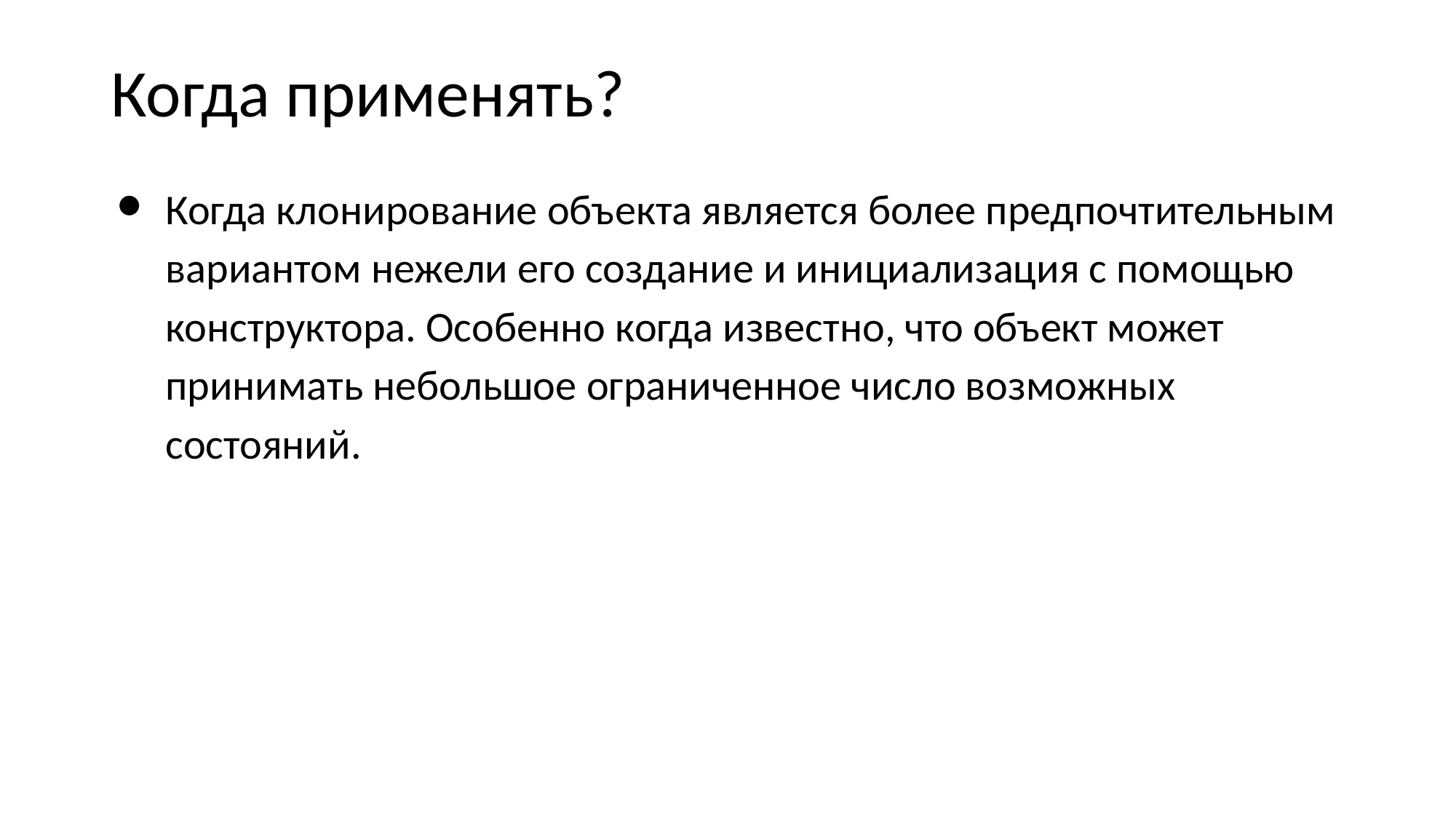

Когда применять?
Когда клонирование объекта является более предпочтительным вариантом нежели его создание и инициализация с помощью конструктора. Особенно когда известно, что объект может принимать небольшое ограниченное число возможных состояний.